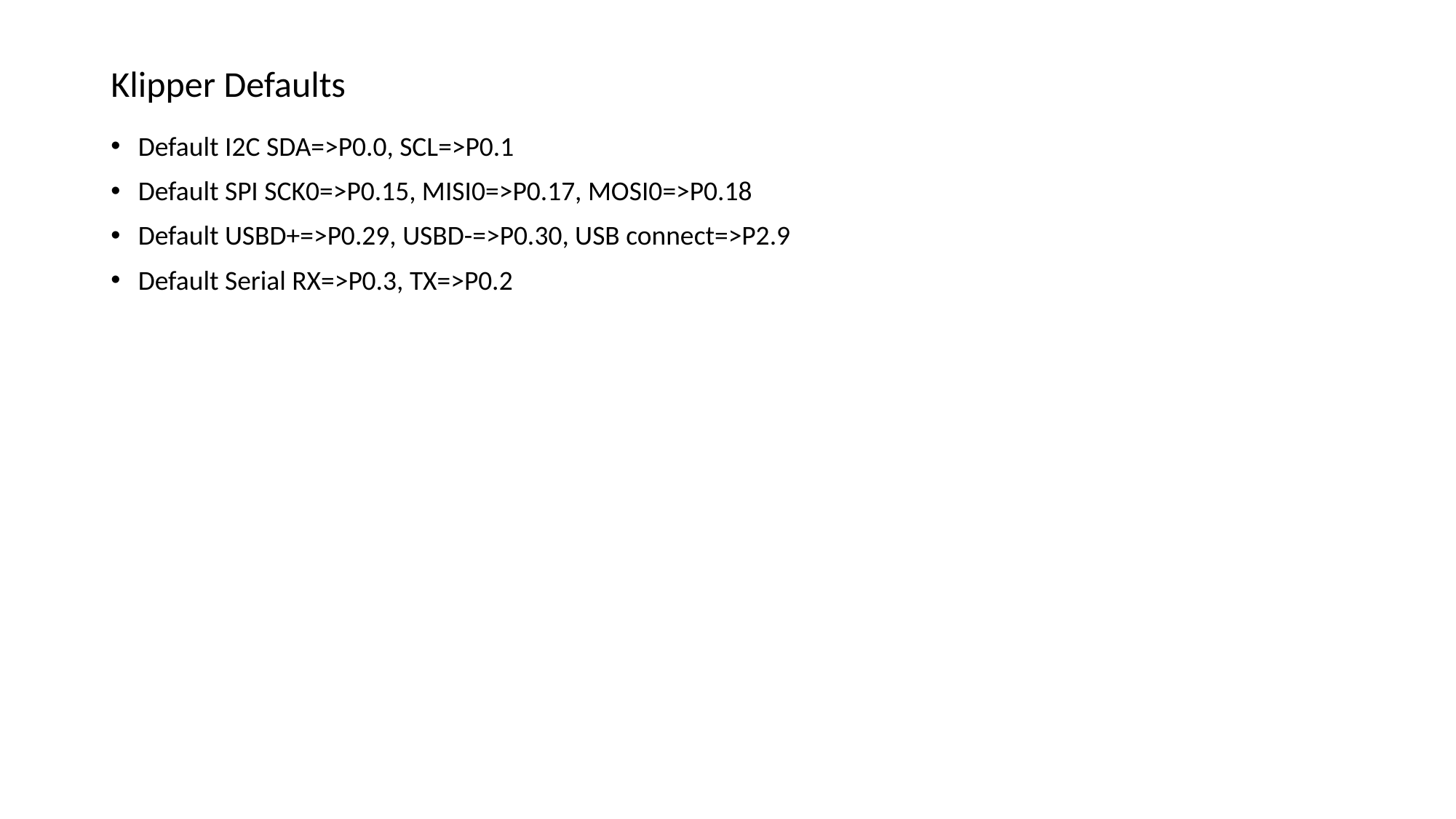

# Klipper Defaults
Default I2C SDA=>P0.0, SCL=>P0.1
Default SPI SCK0=>P0.15, MISI0=>P0.17, MOSI0=>P0.18
Default USBD+=>P0.29, USBD-=>P0.30, USB connect=>P2.9
Default Serial RX=>P0.3, TX=>P0.2